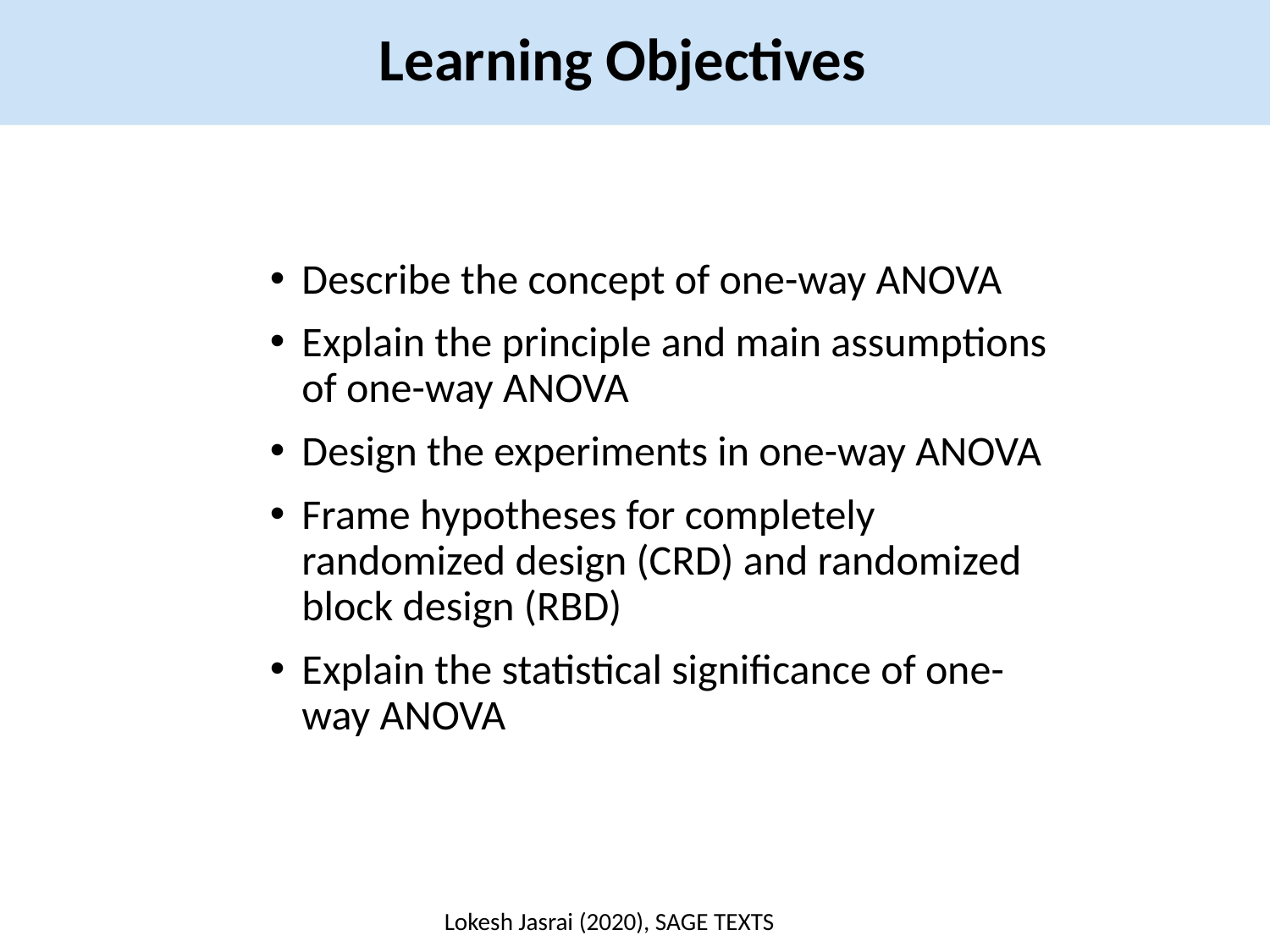

Learning Objectives
Describe the concept of one-way ANOVA
Explain the principle and main assumptions of one-way ANOVA
Design the experiments in one-way ANOVA
Frame hypotheses for completely randomized design (CRD) and randomized block design (RBD)
Explain the statistical significance of one-way ANOVA
Lokesh Jasrai (2020), SAGE TEXTS